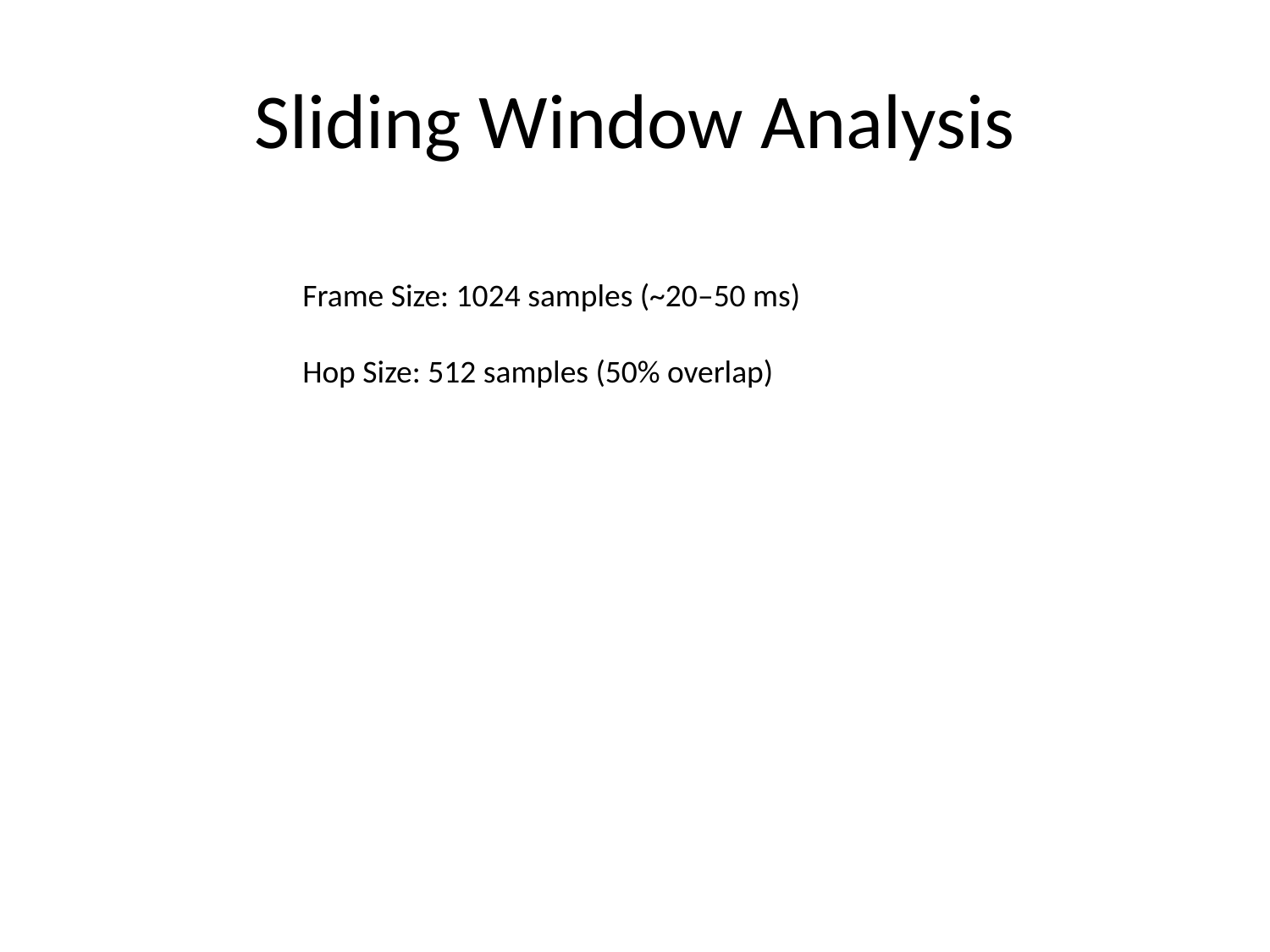

# Sliding Window Analysis
Frame Size: 1024 samples (~20–50 ms)

Hop Size: 512 samples (50% overlap)